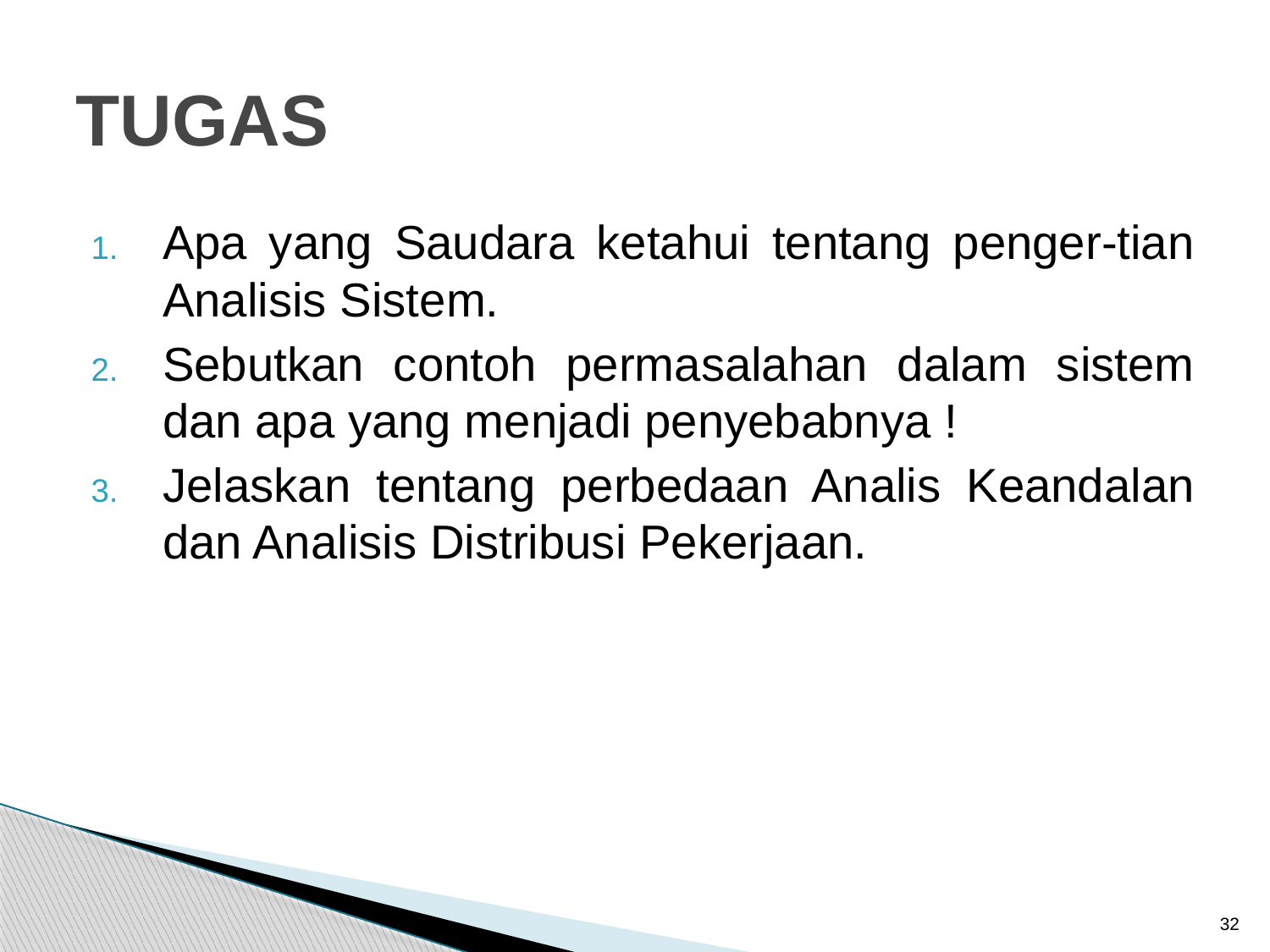

# TUGAS
Apa yang Saudara ketahui tentang penger-tian Analisis Sistem.
Sebutkan contoh permasalahan dalam sistem dan apa yang menjadi penyebabnya !
Jelaskan tentang perbedaan Analis Keandalan dan Analisis Distribusi Pekerjaan.

32